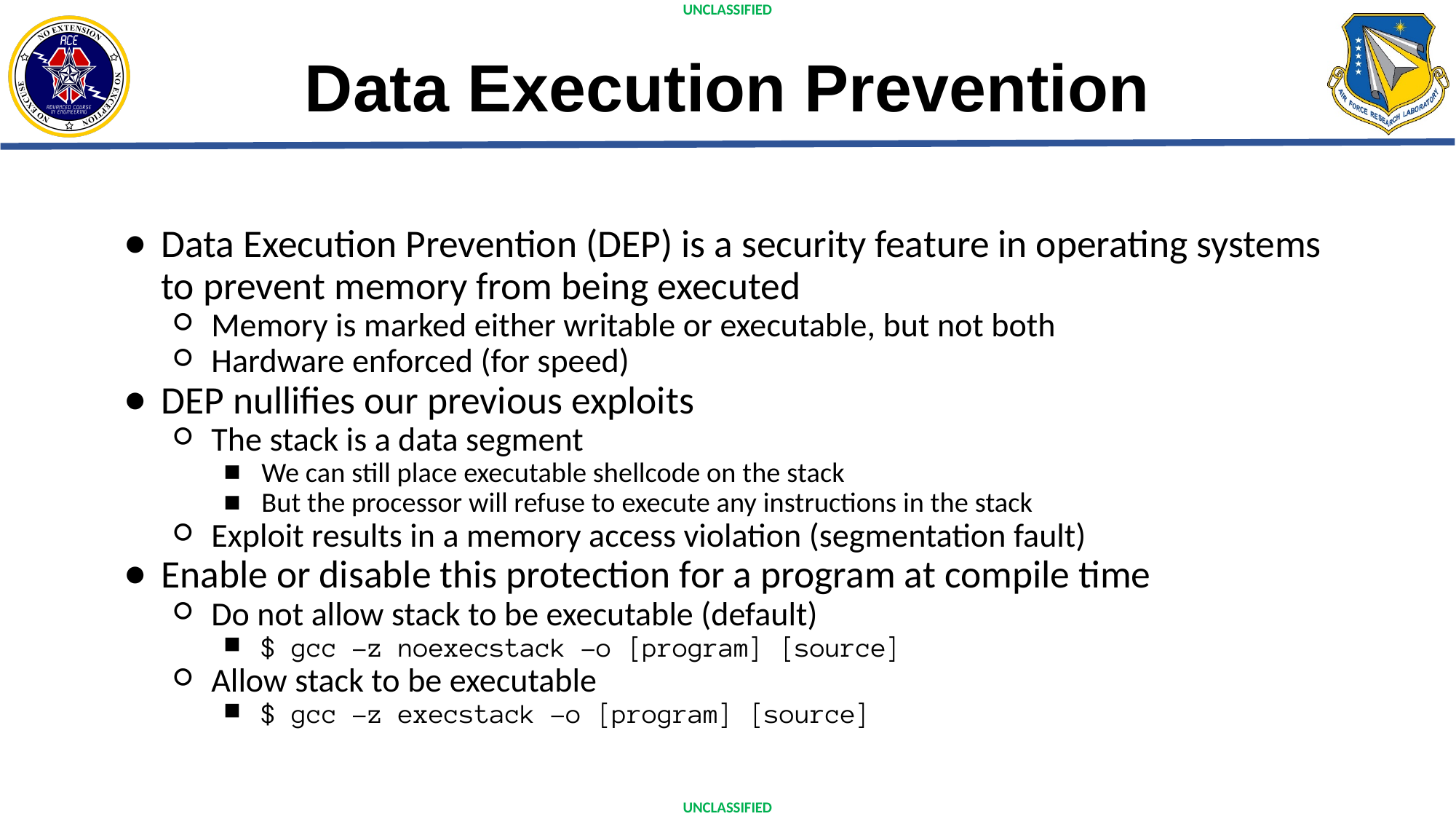

# Data Execution Prevention
Data Execution Prevention (DEP) is a security feature in operating systems to prevent memory from being executed
Memory is marked either writable or executable, but not both
Hardware enforced (for speed)
DEP nullifies our previous exploits
The stack is a data segment
We can still place executable shellcode on the stack
But the processor will refuse to execute any instructions in the stack
Exploit results in a memory access violation (segmentation fault)
Enable or disable this protection for a program at compile time
Do not allow stack to be executable (default)
$ gcc -z noexecstack -o [program] [source]
Allow stack to be executable
$ gcc -z execstack -o [program] [source]